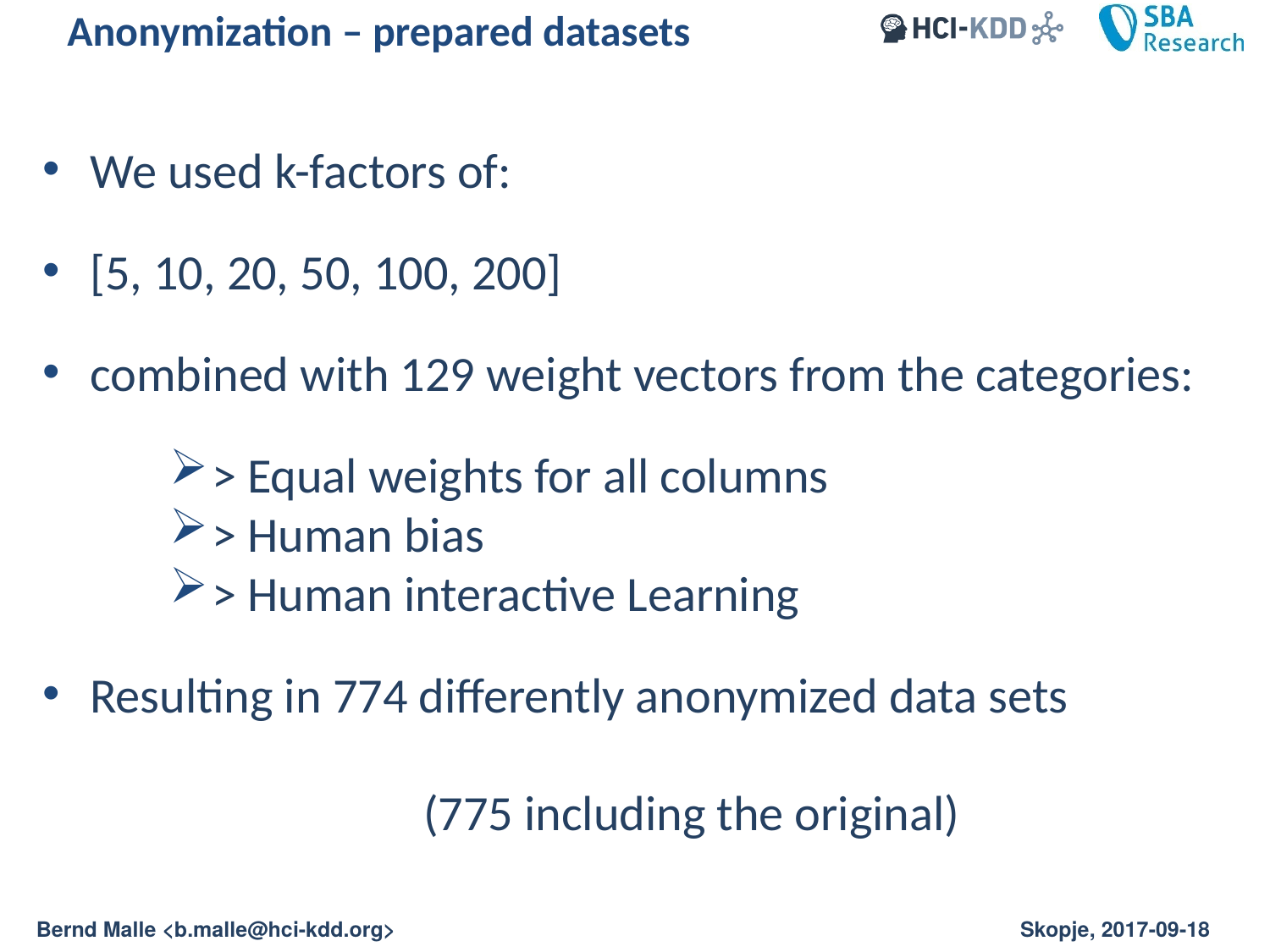

# Anonymization – prepared datasets
We used k-factors of:

[5, 10, 20, 50, 100, 200]

combined with 129 weight vectors from the categories:

> Equal weights for all columns
> Human bias
> Human interactive Learning

Resulting in 774 differently anonymized data sets

			(775 including the original)